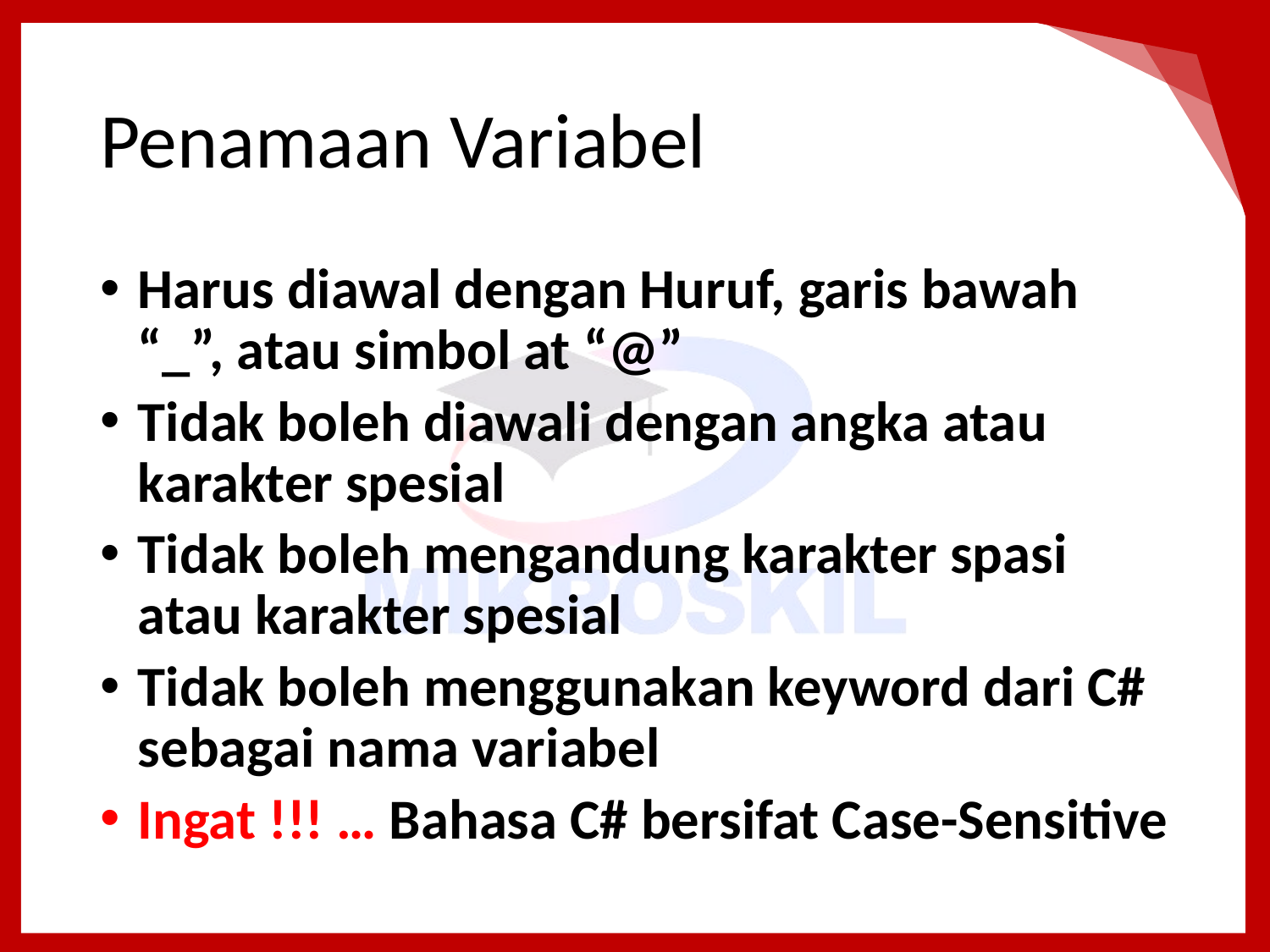

# Penamaan Variabel
Harus diawal dengan Huruf, garis bawah “_”, atau simbol at “@”
Tidak boleh diawali dengan angka atau karakter spesial
Tidak boleh mengandung karakter spasi atau karakter spesial
Tidak boleh menggunakan keyword dari C# sebagai nama variabel
Ingat !!! … Bahasa C# bersifat Case-Sensitive